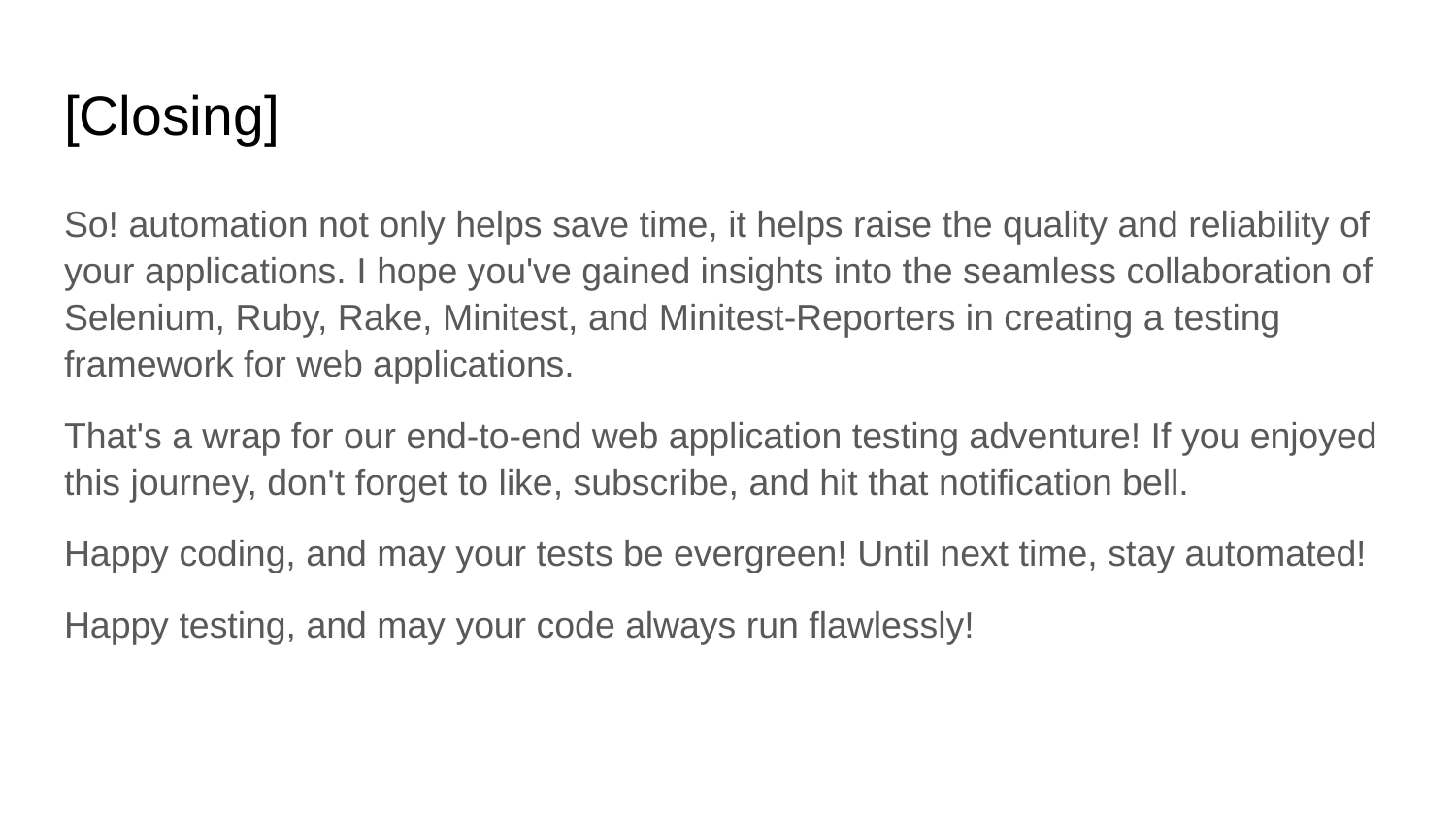

# [Closing]
So! automation not only helps save time, it helps raise the quality and reliability of your applications. I hope you've gained insights into the seamless collaboration of Selenium, Ruby, Rake, Minitest, and Minitest-Reporters in creating a testing framework for web applications.
That's a wrap for our end-to-end web application testing adventure! If you enjoyed this journey, don't forget to like, subscribe, and hit that notification bell.
Happy coding, and may your tests be evergreen! Until next time, stay automated!
Happy testing, and may your code always run flawlessly!